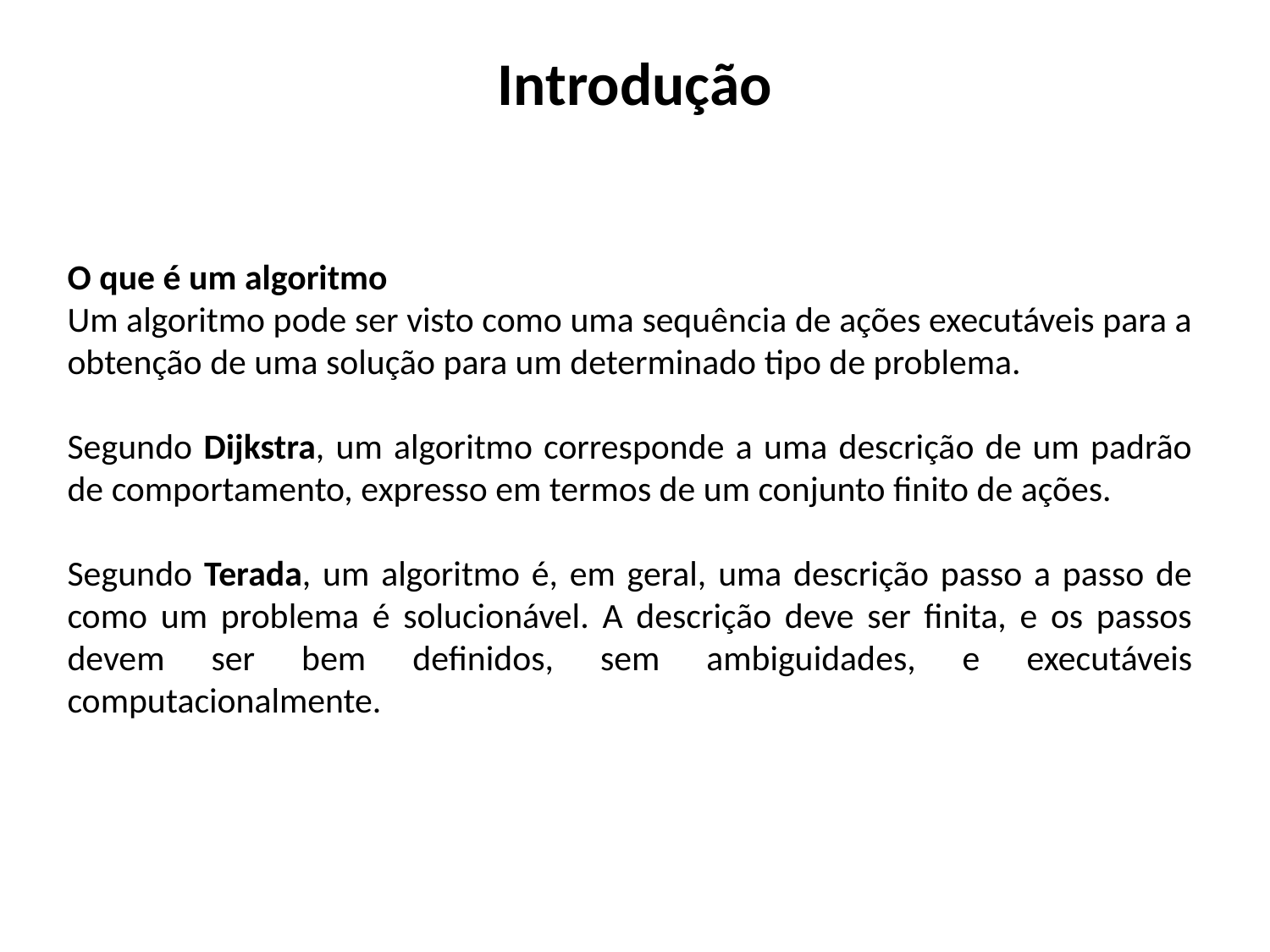

# Introdução
O que é um algoritmo
Um algoritmo pode ser visto como uma sequência de ações executáveis para a obtenção de uma solução para um determinado tipo de problema.

Segundo Dijkstra, um algoritmo corresponde a uma descrição de um padrão de comportamento, expresso em termos de um conjunto finito de ações.

Segundo Terada, um algoritmo é, em geral, uma descrição passo a passo de como um problema é solucionável. A descrição deve ser finita, e os passos devem ser bem definidos, sem ambiguidades, e executáveis computacionalmente.